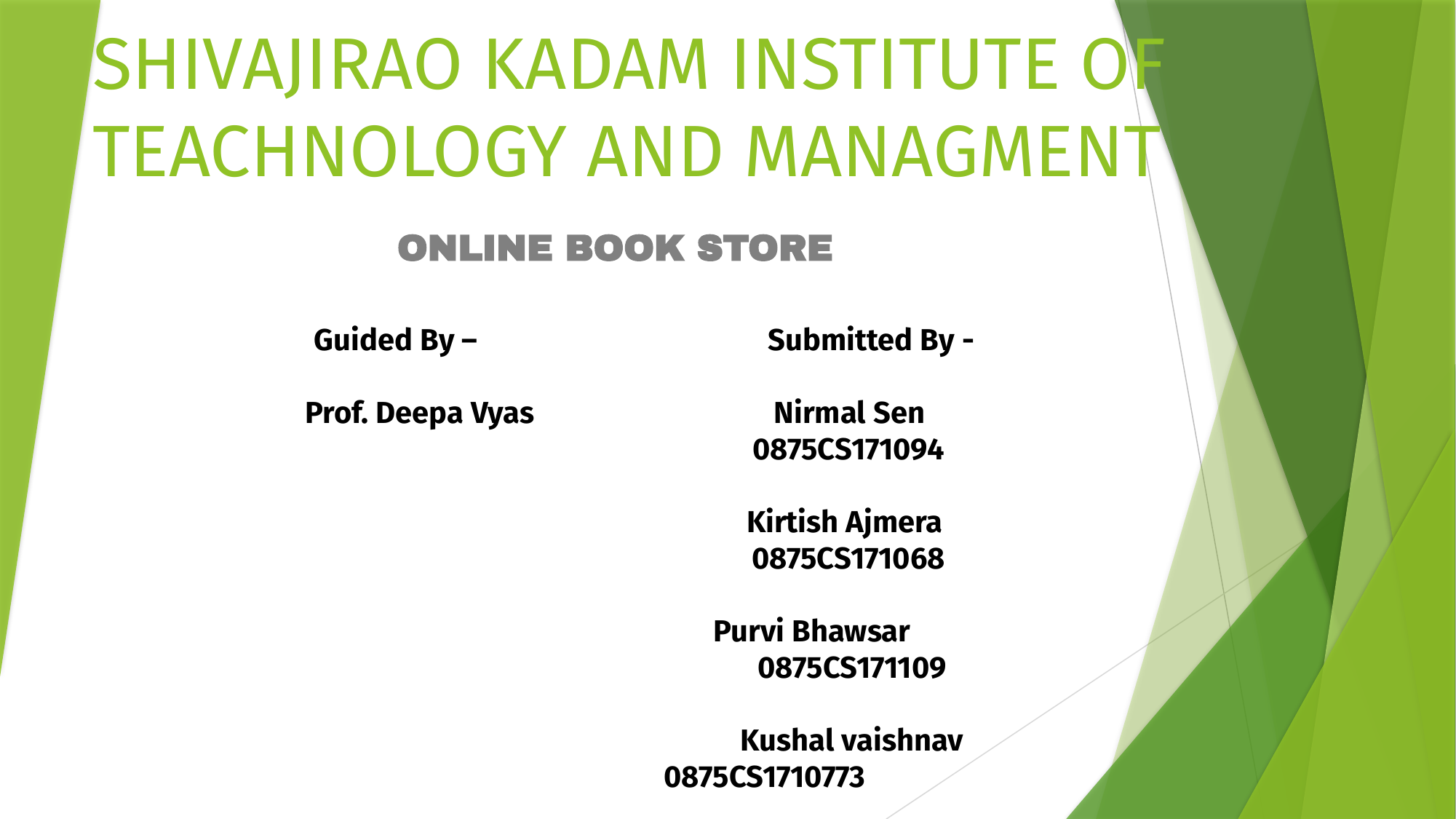

# SHIVAJIRAO KADAM INSTITUTE OF TEACHNOLOGY AND MANAGMENT
              ONLINE BOOK STORE

            Guided By –                                        Submitted By -

Prof. Deepa Vyas                                 Nirmal Sen
                                                                  0875CS171094

                                                               Kirtish Ajmera
                                                                 0875CS171068

                                                               Purvi Bhawsar
                                                                0875CS171109

                                                                Kushal vaishnav
                                                                 0875CS1710773